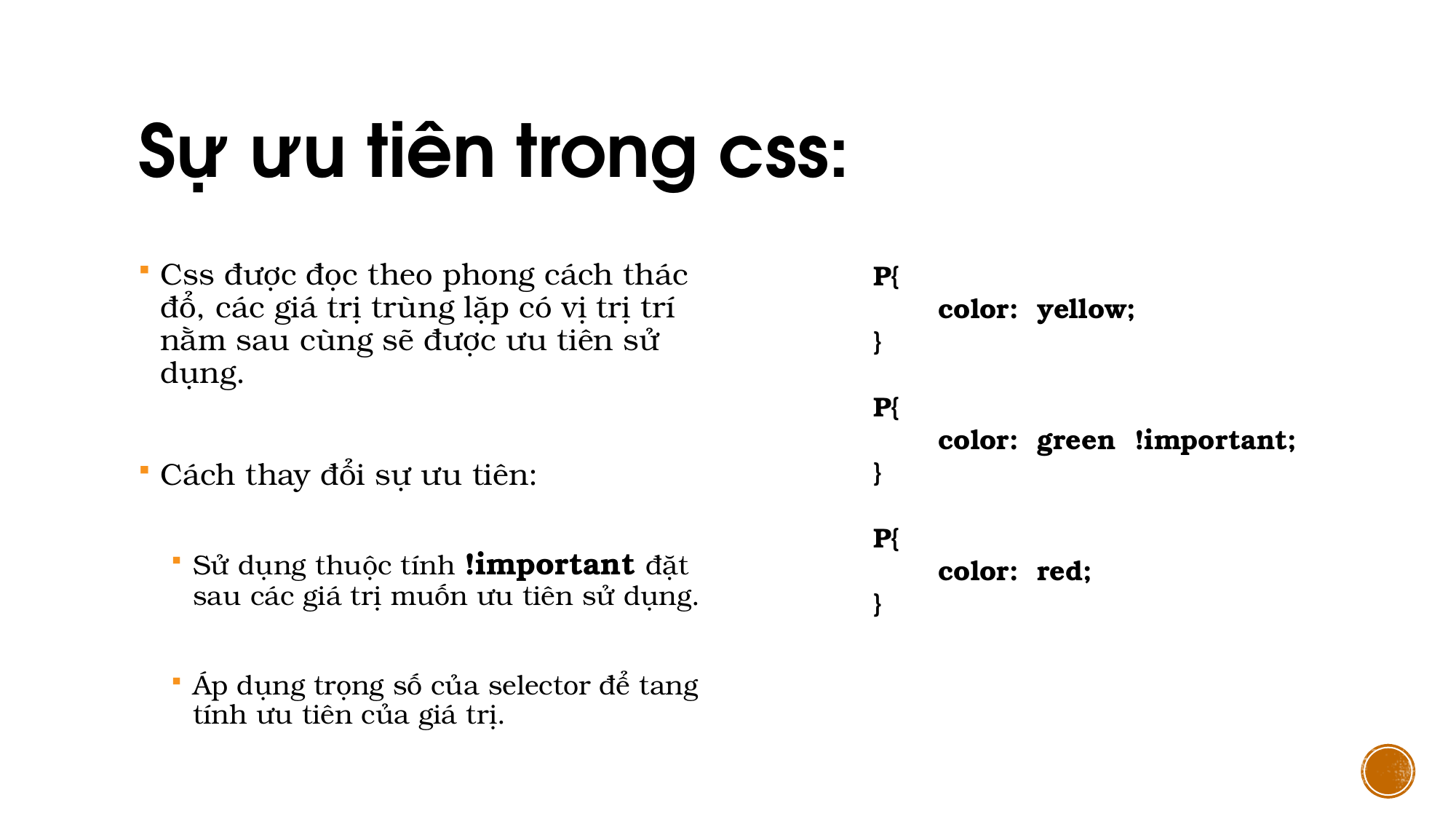

# Sự ưu tiên trong css:
Css được đọc theo phong cách thác đổ, các giá trị trùng lặp có vị trị trí nằm sau cùng sẽ được ưu tiên sử dụng.

Cách thay đổi sự ưu tiên:

Sử dụng thuộc tính !important đặt sau các giá trị muốn ưu tiên sử dụng.

Áp dụng trọng số của selector để tang tính ưu tiên của giá trị.
P{
       color:  yellow;
}

P{
       color:  green  !important;
}

P{
       color:  red;
}